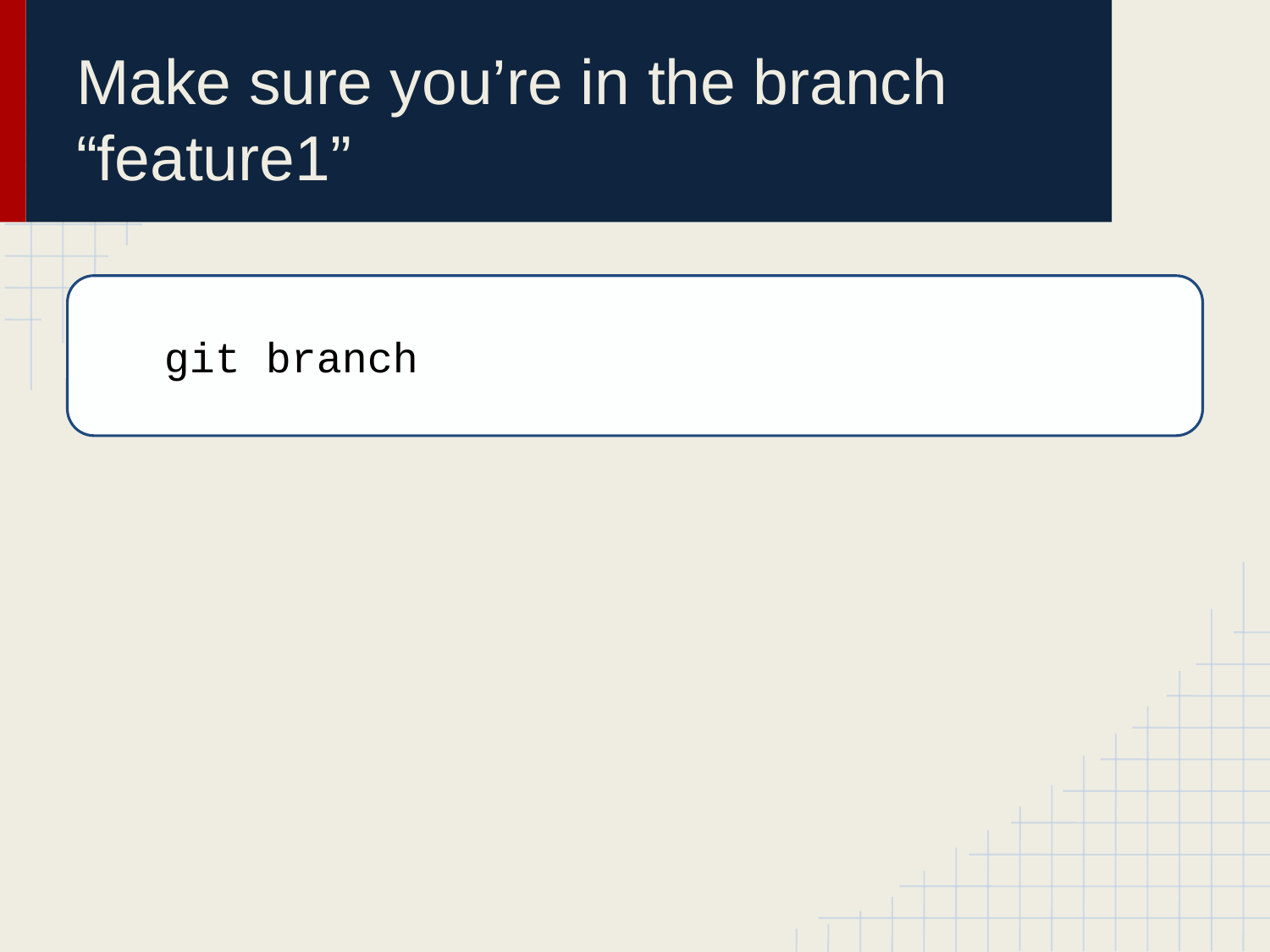

# Make sure you’re in the branch “feature1”
   git branch